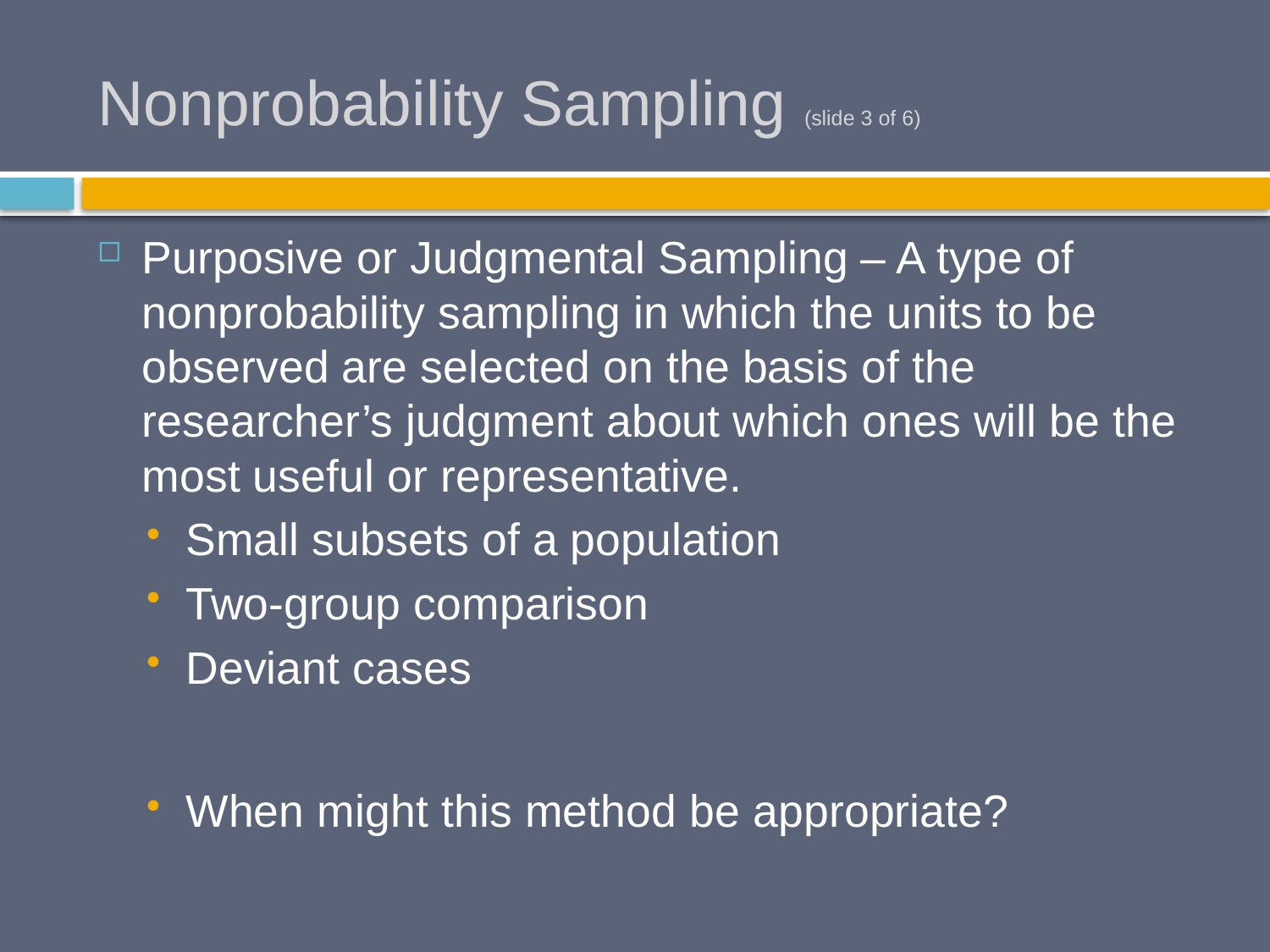

# Nonprobability Sampling (slide 3 of 6)
Purposive or Judgmental Sampling – A type of nonprobability sampling in which the units to be observed are selected on the basis of the researcher’s judgment about which ones will be the most useful or representative.
Small subsets of a population
Two-group comparison
Deviant cases

When might this method be appropriate?